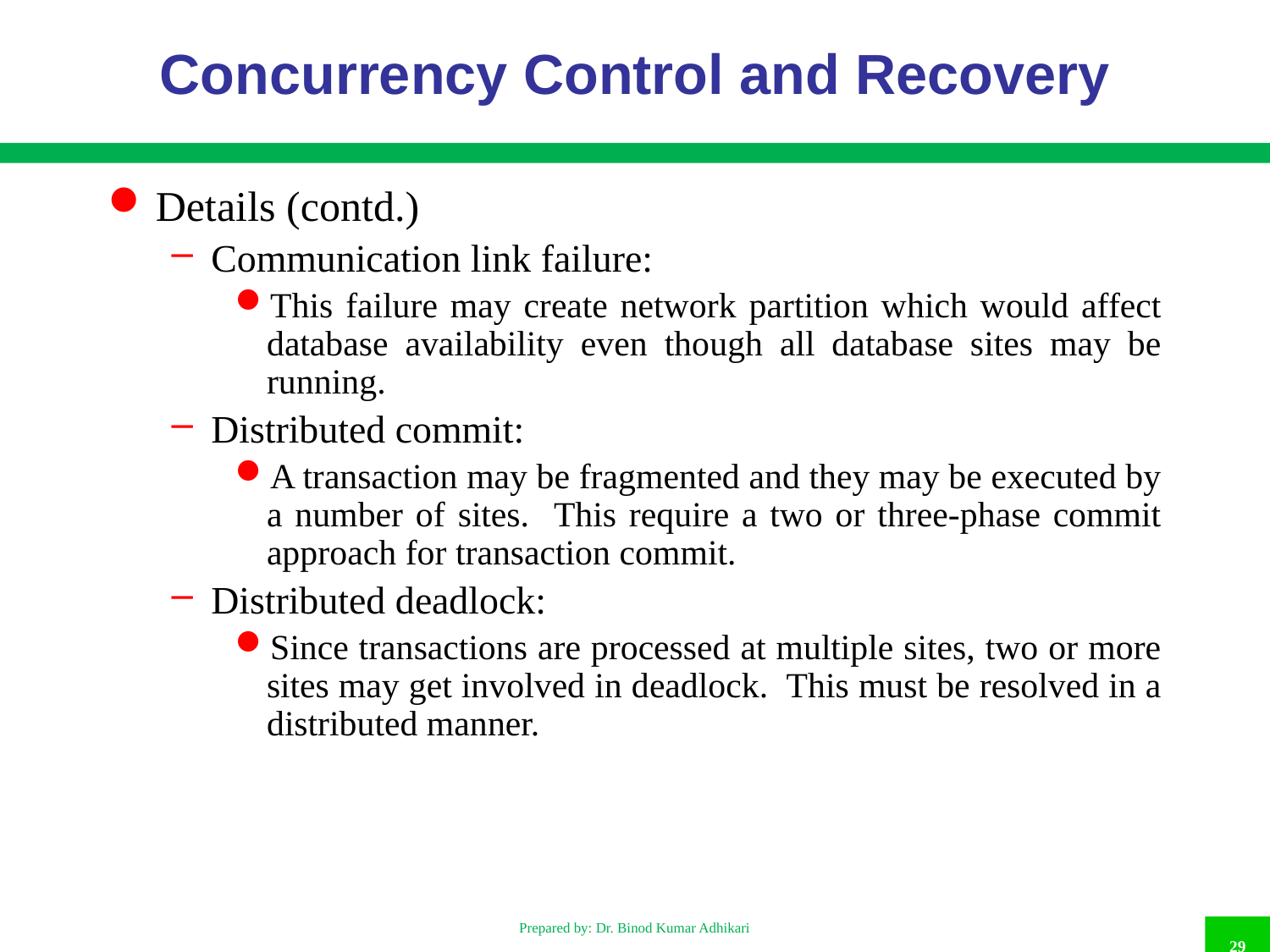

# Concurrency Control and Recovery
Details (contd.)
Communication link failure:
This failure may create network partition which would affect database availability even though all database sites may be running.
Distributed commit:
A transaction may be fragmented and they may be executed by a number of sites.  This require a two or three-phase commit approach for transaction commit.
Distributed deadlock:
Since transactions are processed at multiple sites, two or more sites may get involved in deadlock.  This must be resolved in a distributed manner.
Prepared by: Dr. Binod Kumar Adhikari
29